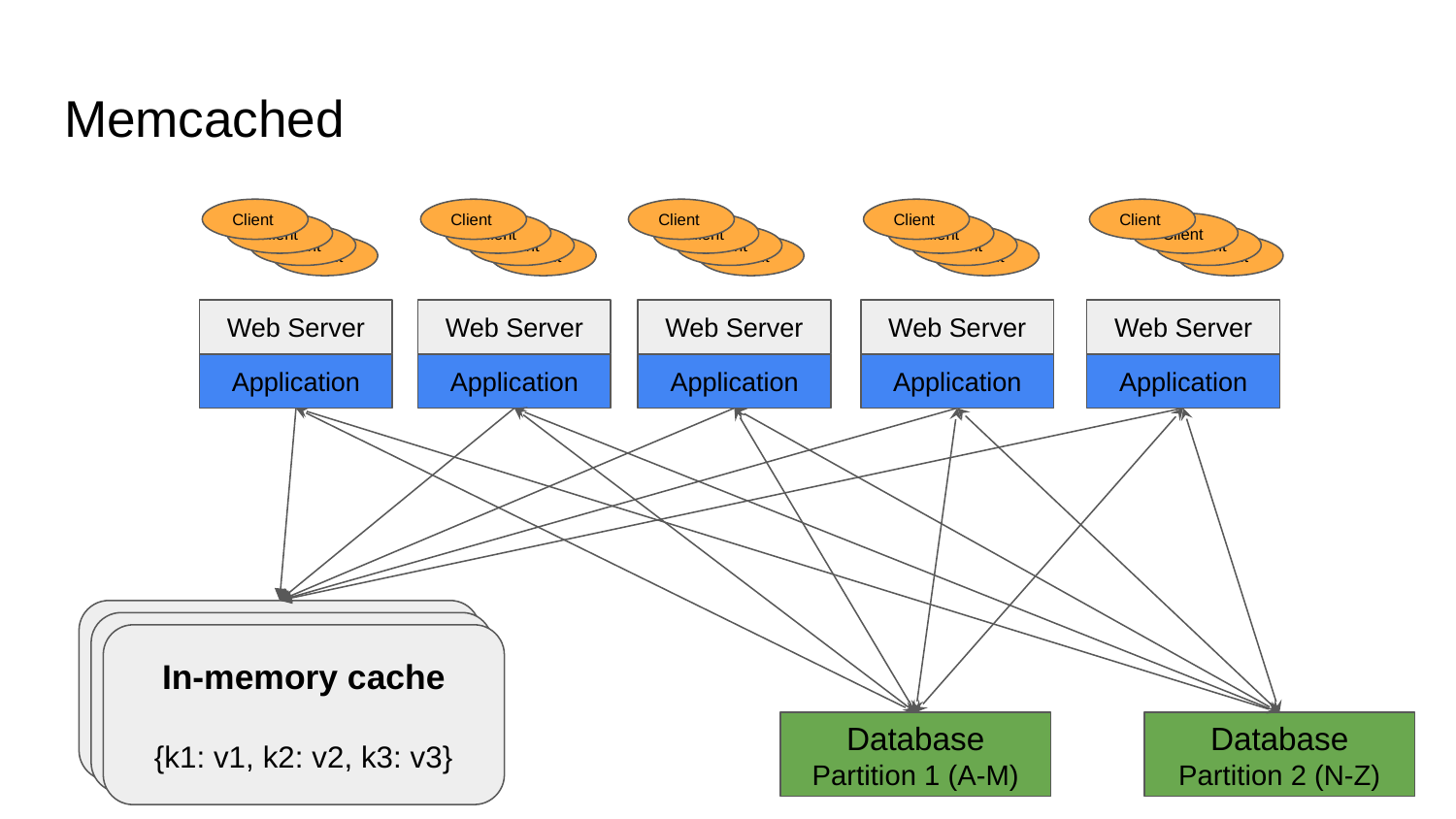

# Memcached
Client
Client
Client
Client
Client
Client
Client
Client
Client
Client
Client
Client
Client
Client
Client
Client
Client
Client
Client
Client
Web Server
Web Server
Web Server
Web Server
Web Server
Application
Application
Application
Application
Application
In-memory cache
In-memory cache
In-memory cache

{k1: v1, k2: v2, k3: v3}
Database
Partition 1 (A-M)
Database
Partition 2 (N-Z)